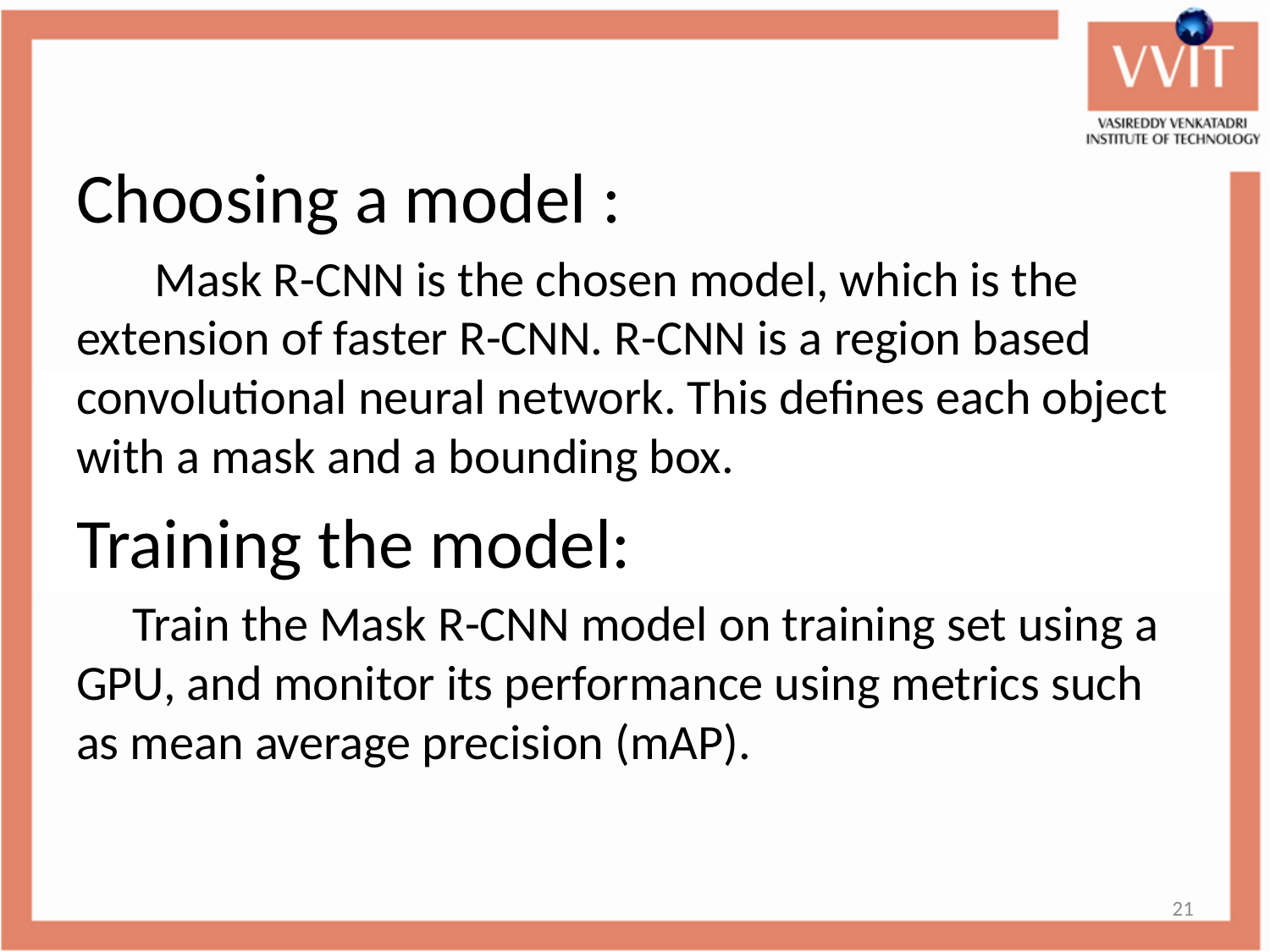

Choosing a model :
       Mask R-CNN is the chosen model, which is the extension of faster R-CNN. R-CNN is a region based convolutional neural network. This defines each object with a mask and a bounding box.
Training the model:
     Train the Mask R-CNN model on training set using a GPU, and monitor its performance using metrics such as mean average precision (mAP).
21